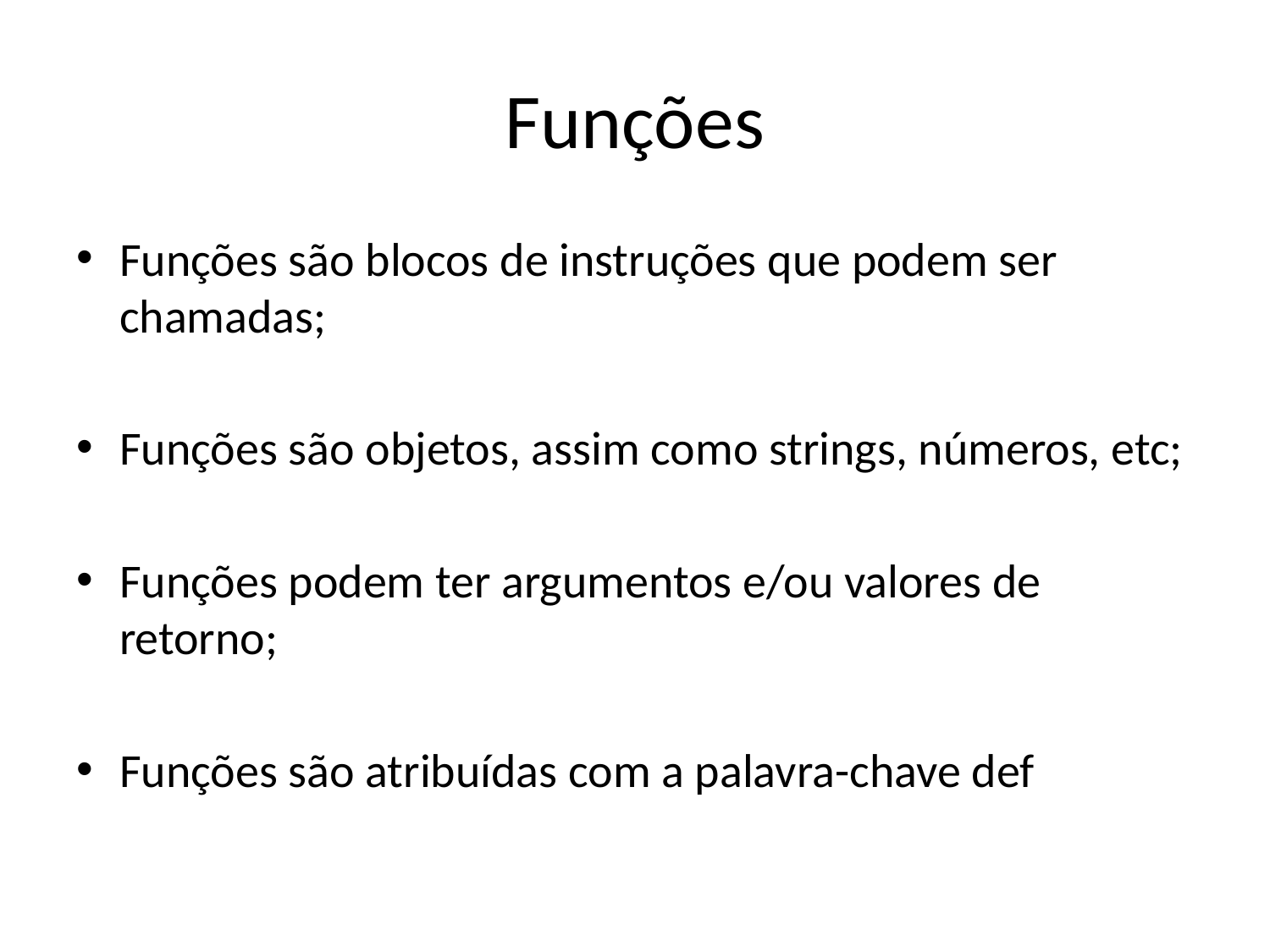

# Funções
Funções são blocos de instruções que podem ser chamadas;

Funções são objetos, assim como strings, números, etc;

Funções podem ter argumentos e/ou valores de retorno;

Funções são atribuídas com a palavra-chave def